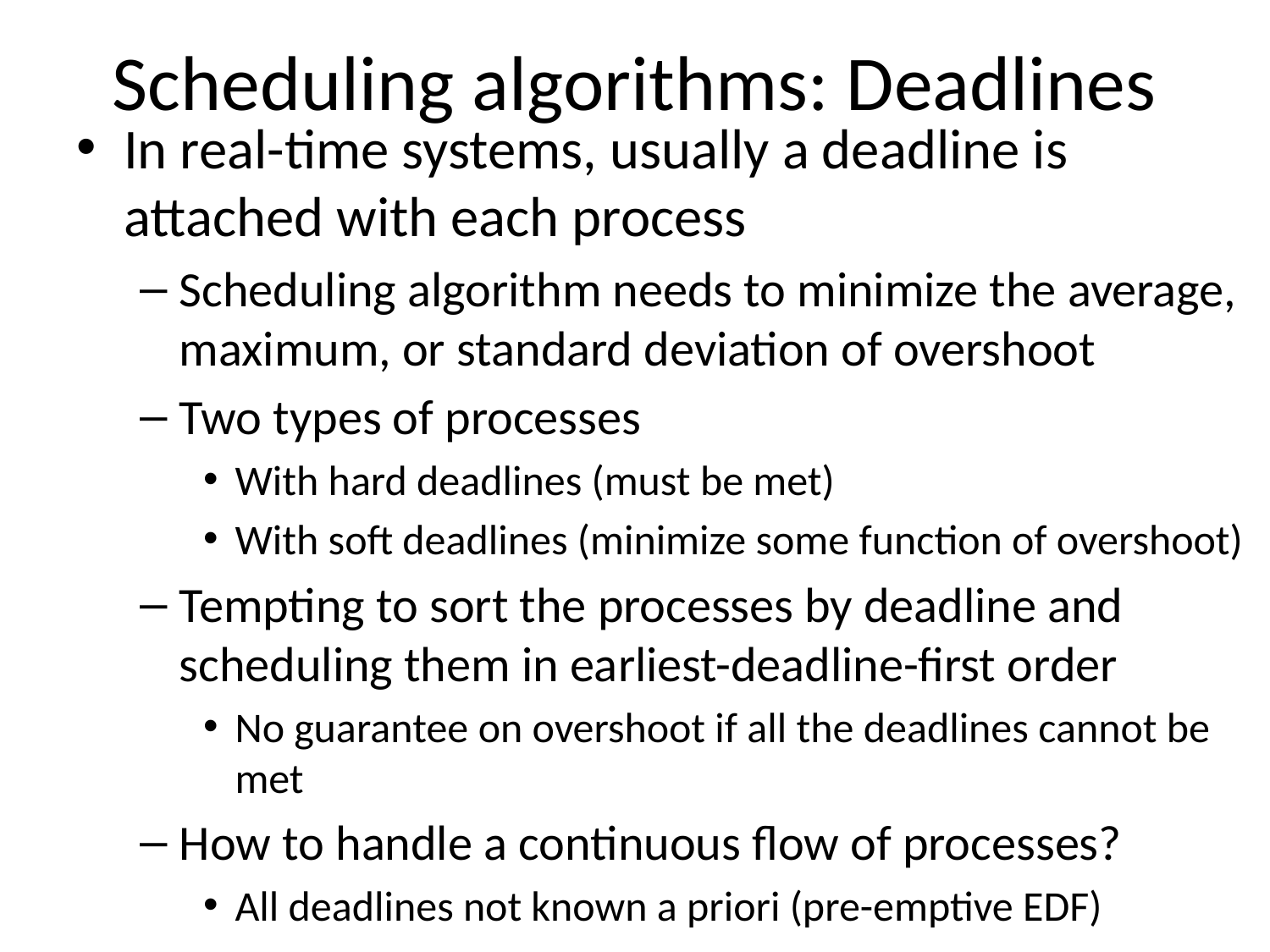

# Scheduling algorithms: Deadlines
In real-time systems, usually a deadline is attached with each process
Scheduling algorithm needs to minimize the average, maximum, or standard deviation of overshoot
Two types of processes
With hard deadlines (must be met)
With soft deadlines (minimize some function of overshoot)
Tempting to sort the processes by deadline and scheduling them in earliest-deadline-first order
No guarantee on overshoot if all the deadlines cannot be met
How to handle a continuous flow of processes?
All deadlines not known a priori (pre-emptive EDF)